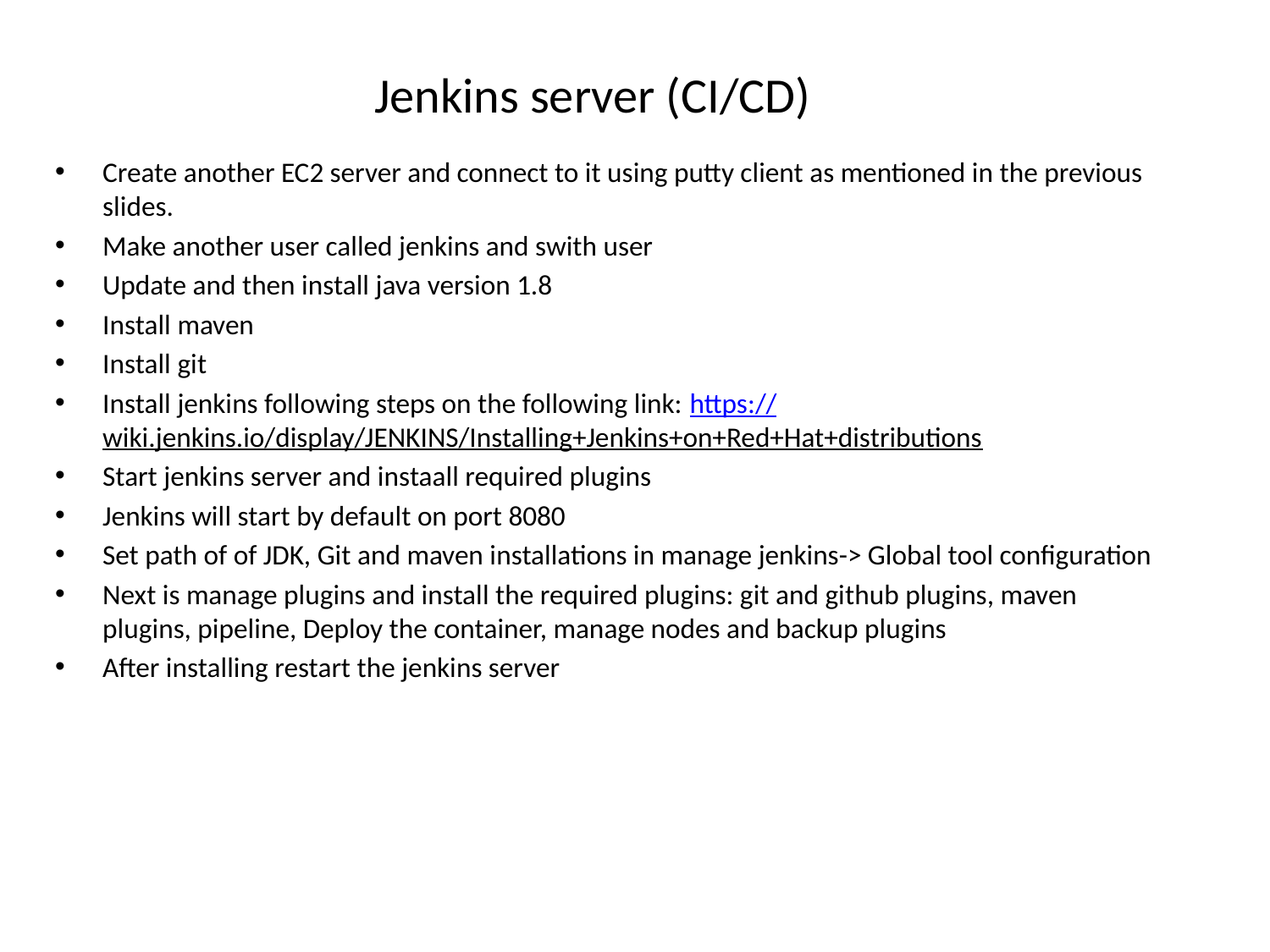

# Jenkins server (CI/CD)
Create another EC2 server and connect to it using putty client as mentioned in the previous slides.
Make another user called jenkins and swith user
Update and then install java version 1.8
Install maven
Install git
Install jenkins following steps on the following link: https://wiki.jenkins.io/display/JENKINS/Installing+Jenkins+on+Red+Hat+distributions
Start jenkins server and instaall required plugins
Jenkins will start by default on port 8080
Set path of of JDK, Git and maven installations in manage jenkins-> Global tool configuration
Next is manage plugins and install the required plugins: git and github plugins, maven plugins, pipeline, Deploy the container, manage nodes and backup plugins
After installing restart the jenkins server